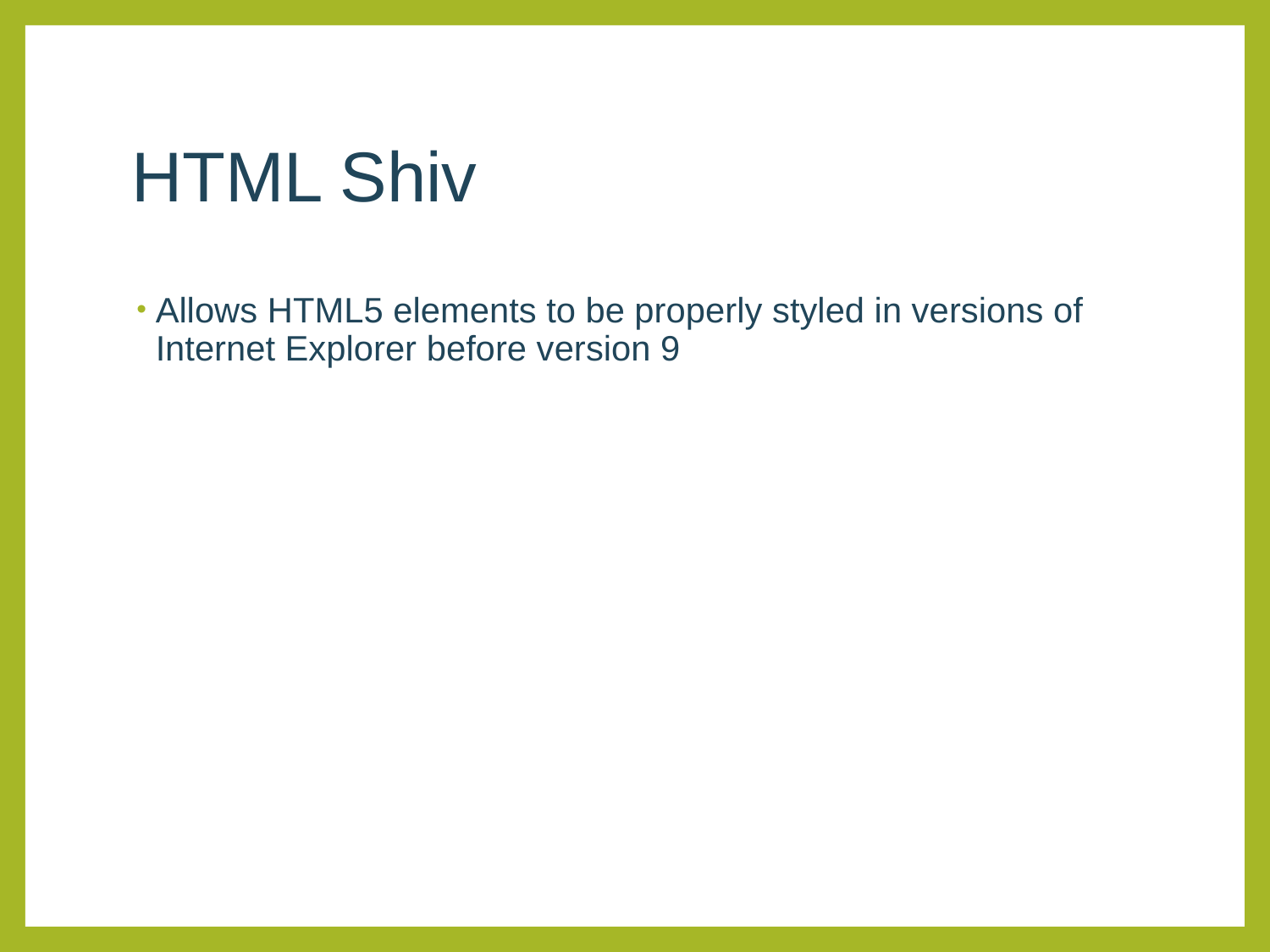

# HTML Shiv
Allows HTML5 elements to be properly styled in versions of Internet Explorer before version 9